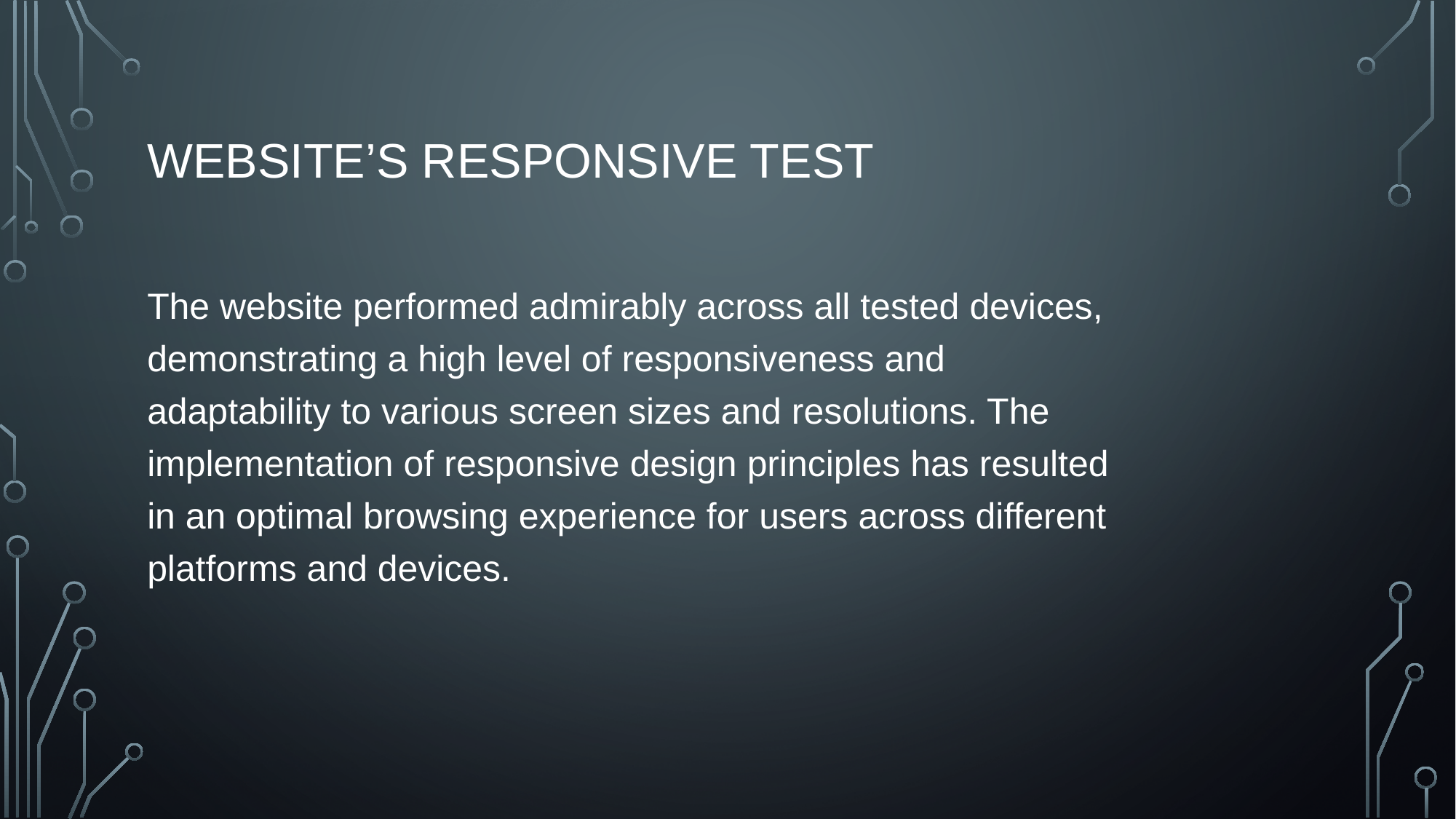

# Website’s responsive test
The website performed admirably across all tested devices, demonstrating a high level of responsiveness and adaptability to various screen sizes and resolutions. The implementation of responsive design principles has resulted in an optimal browsing experience for users across different platforms and devices.